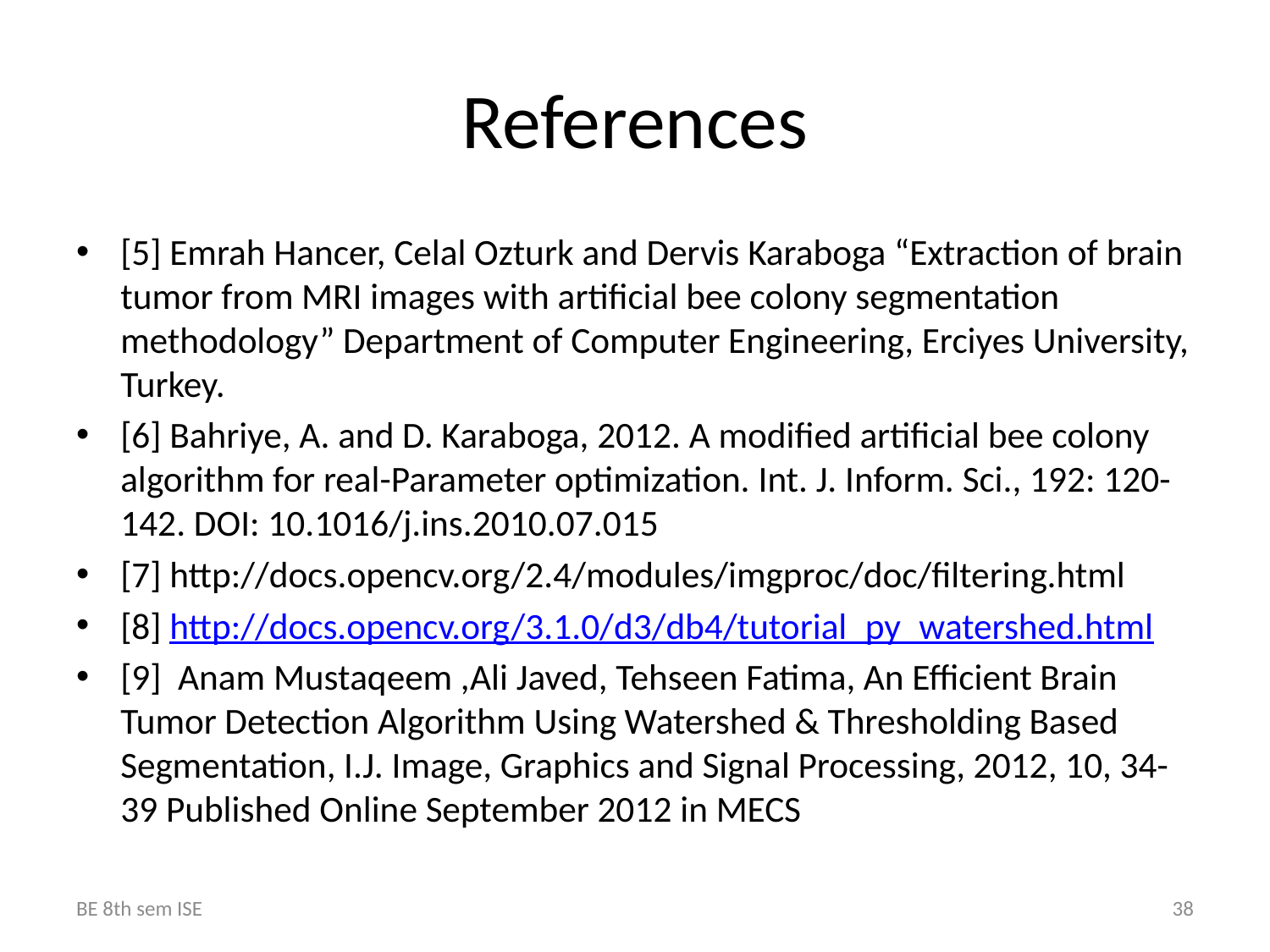

# References
[5] Emrah Hancer, Celal Ozturk and Dervis Karaboga “Extraction of brain tumor from MRI images with artificial bee colony segmentation methodology” Department of Computer Engineering, Erciyes University, Turkey.
[6] Bahriye, A. and D. Karaboga, 2012. A modified artificial bee colony algorithm for real-Parameter optimization. Int. J. Inform. Sci., 192: 120-142. DOI: 10.1016/j.ins.2010.07.015
[7] http://docs.opencv.org/2.4/modules/imgproc/doc/filtering.html
[8] http://docs.opencv.org/3.1.0/d3/db4/tutorial_py_watershed.html
[9]  Anam Mustaqeem ,Ali Javed, Tehseen Fatima, An Efficient Brain Tumor Detection Algorithm Using Watershed & Thresholding Based Segmentation, I.J. Image, Graphics and Signal Processing, 2012, 10, 34-39 Published Online September 2012 in MECS

BE 8th sem ISE
38